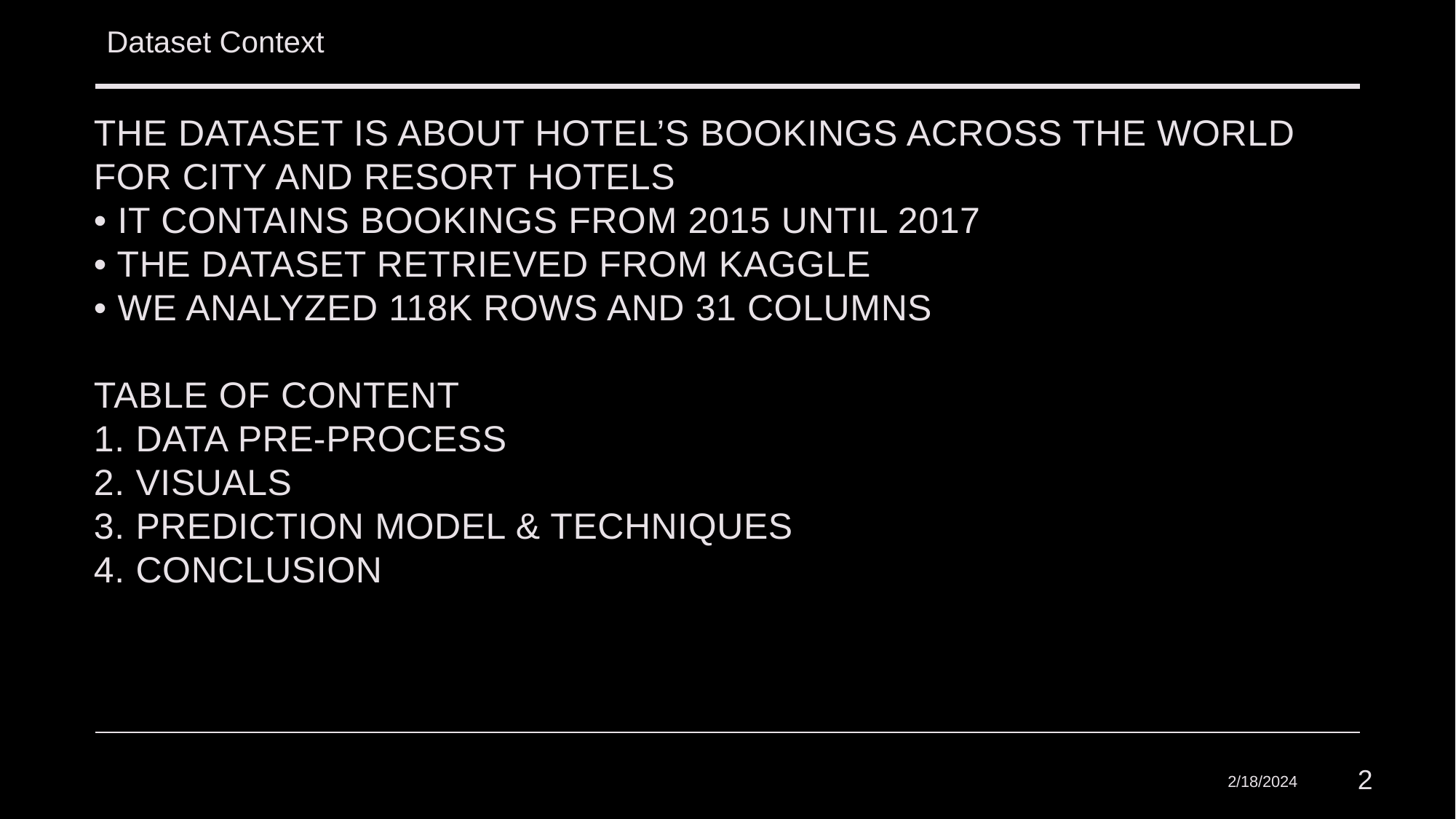

Dataset Context
# The dataset is about hotel’s bookings across the world for city and resort hotels • It contains bookings from 2015 until 2017 • the dataset retrieved from Kaggle • we analyzed 118k rows and 31 columns table of content 1. Data pre-process 2. visuals 3. PREDICTION MODEL & TECHNIQUES 4. Conclusion
2/18/2024
2